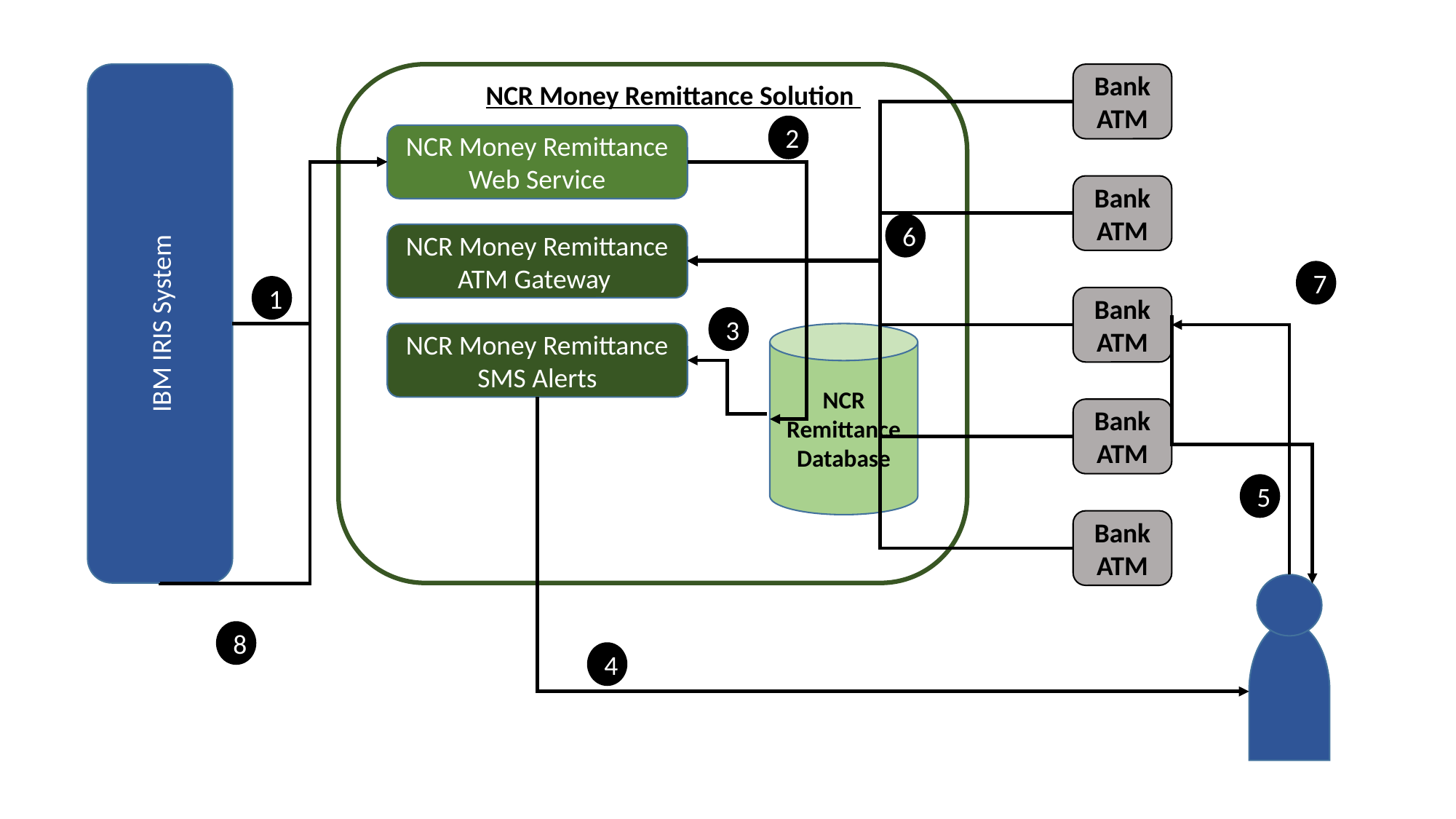

IBM IRIS System

Bank ATM
NCR Money Remittance Solution
2
NCR Money Remittance Web Service
Bank ATM
6
NCR Money Remittance
ATM Gateway
7
1
Bank ATM
3
NCR Money Remittance SMS Alerts
NCR Remittance Database
Bank ATM
5
Bank ATM

8
4